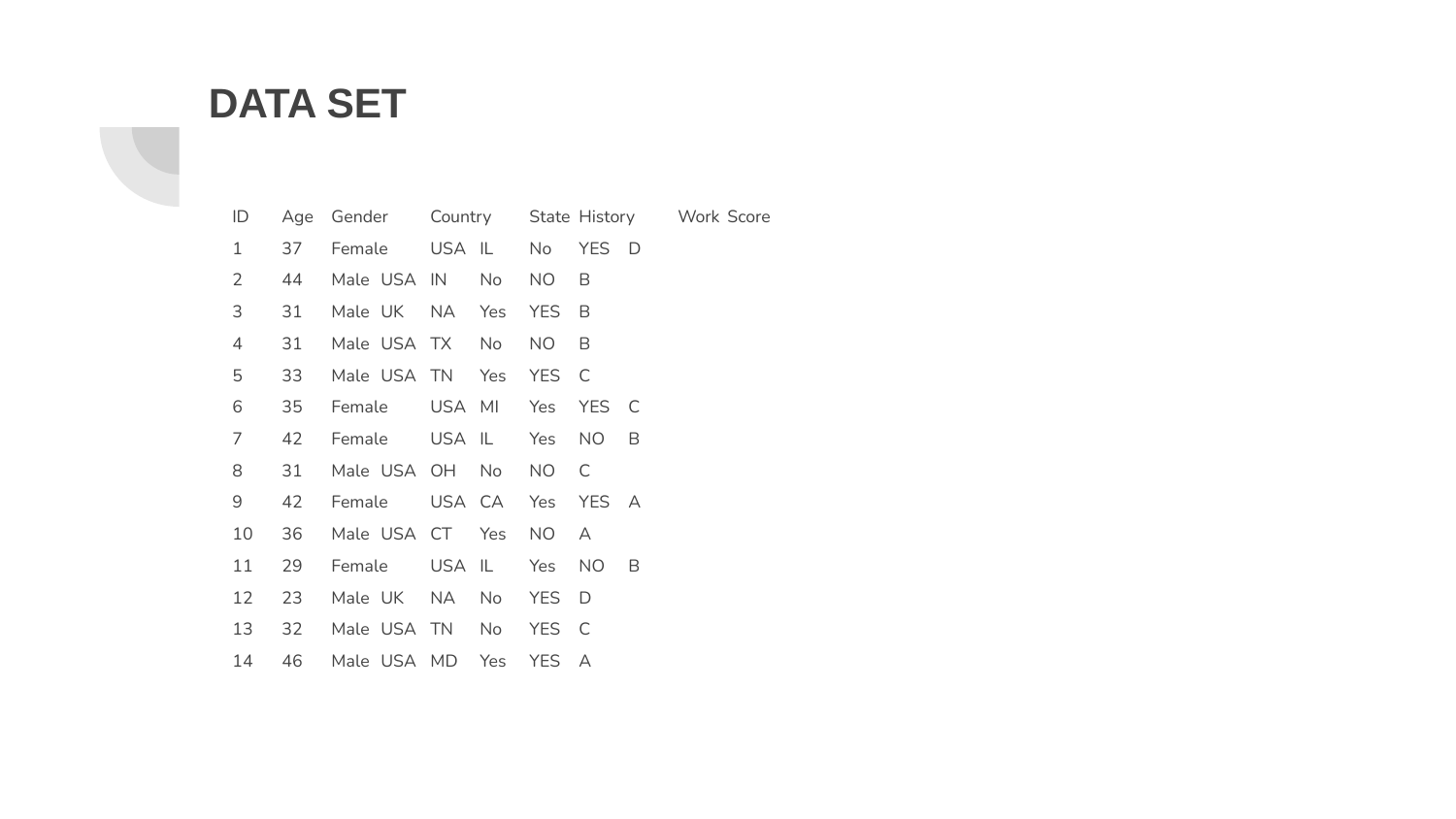

# DATA SET
ID	Age	Gender	Country	State	History	Work	Score
1	37	Female	USA	IL	No	YES	D
2	44	Male	USA	IN	No	NO	B
3	31	Male	UK	NA	Yes	YES	B
4	31	Male	USA	TX	No	NO	B
5	33	Male	USA	TN	Yes	YES	C
6	35	Female	USA	MI	Yes	YES	C
7	42	Female	USA	IL	Yes	NO	B
8	31	Male	USA	OH	No	NO	C
9	42	Female	USA	CA	Yes	YES	A
10	36	Male	USA	CT	Yes	NO	A
11	29	Female	USA	IL	Yes	NO	B
12	23	Male	UK	NA	No	YES	D
13	32	Male	USA	TN	No	YES	C
14	46	Male	USA	MD	Yes	YES	A